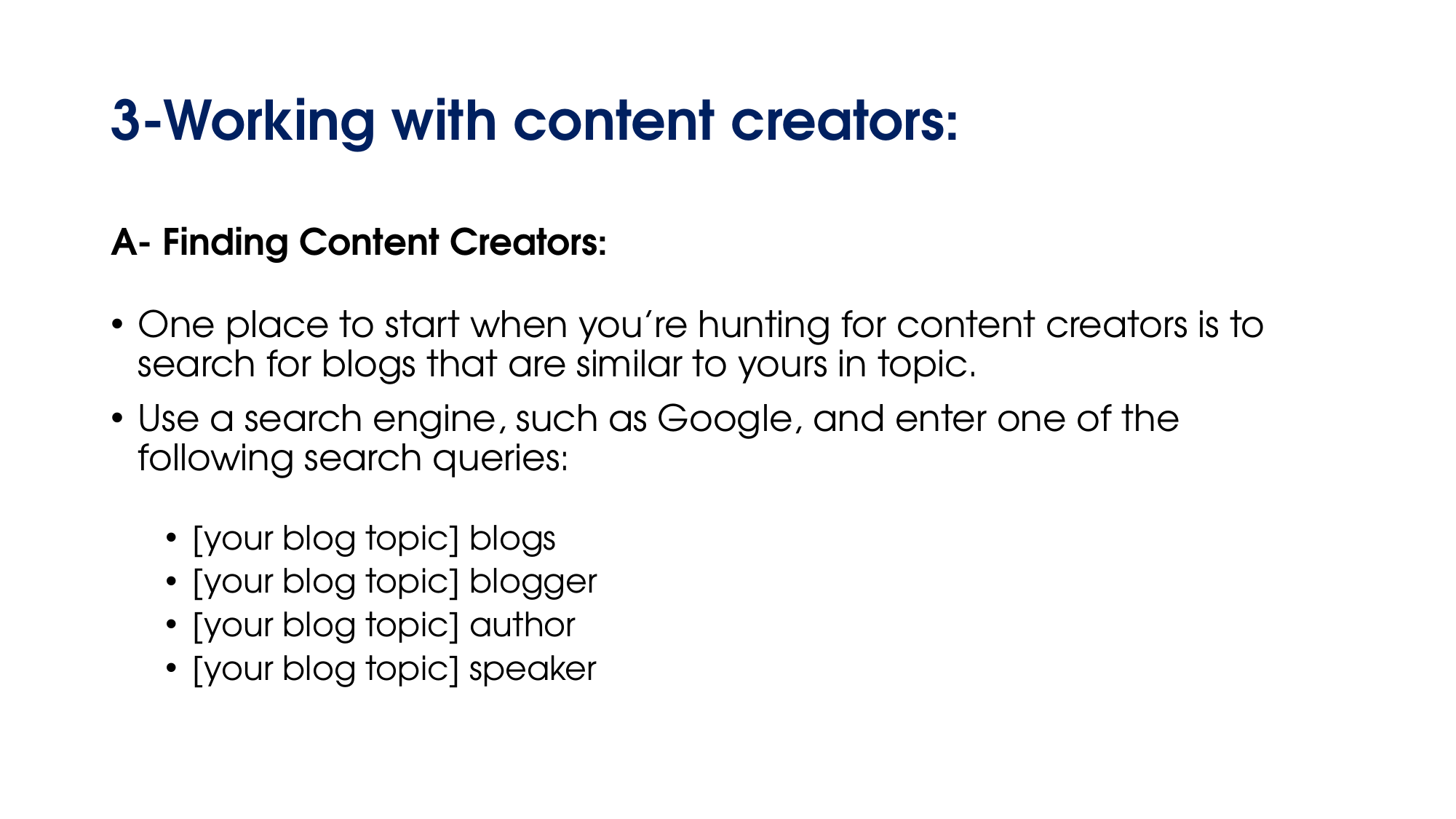

# 3-Working with content creators:
A- Finding Content Creators:

One place to start when you’re hunting for content creators is to search for blogs that are similar to yours in topic.
Use a search engine, such as Google, and enter one of the following search queries:

[your blog topic] blogs
[your blog topic] blogger
[your blog topic] author
[your blog topic] speaker